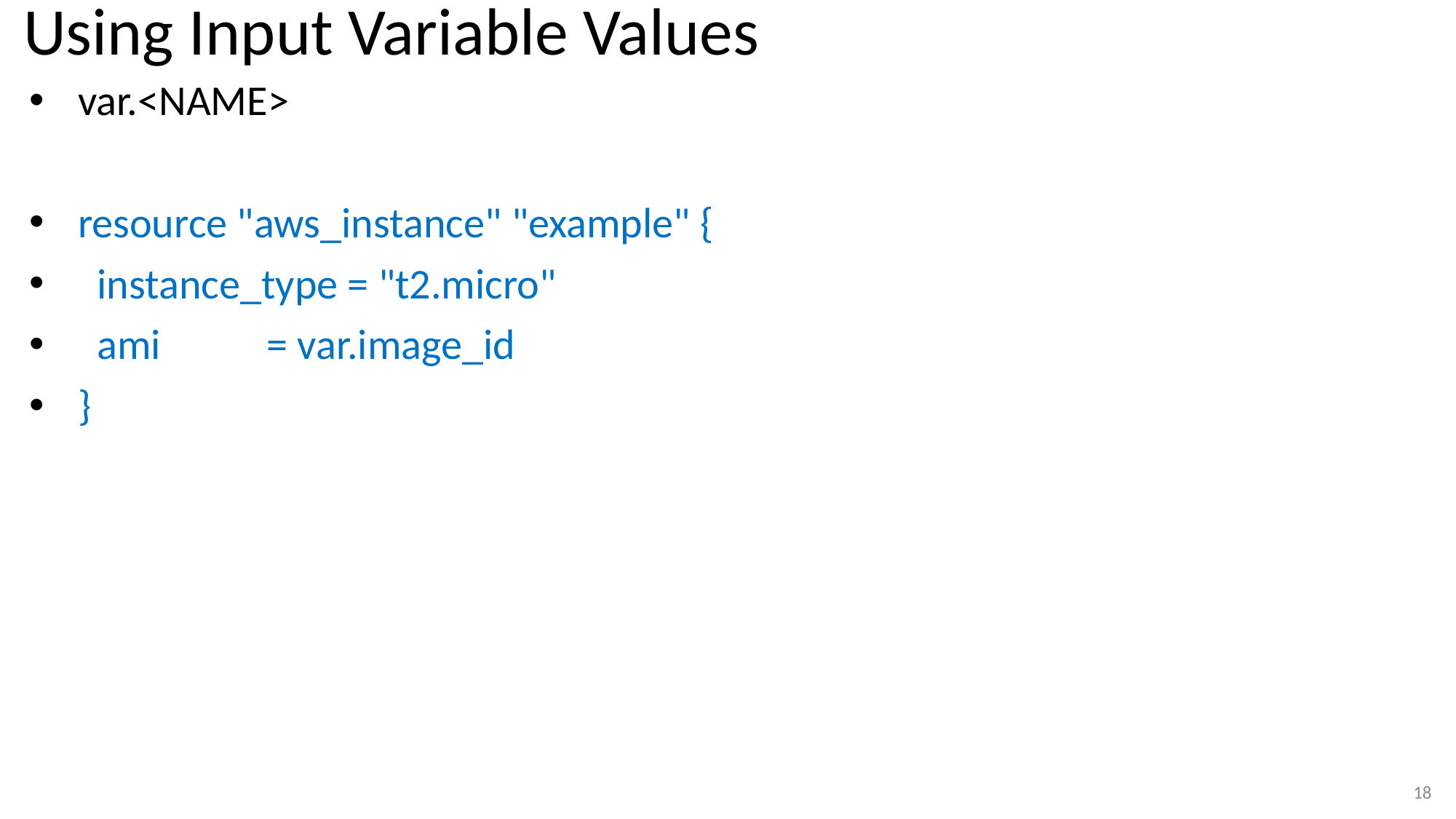

# Using Input Variable Values
var.<NAME>

resource "aws_instance" "example" {
  instance_type = "t2.micro"
  ami           = var.image_id
}
18